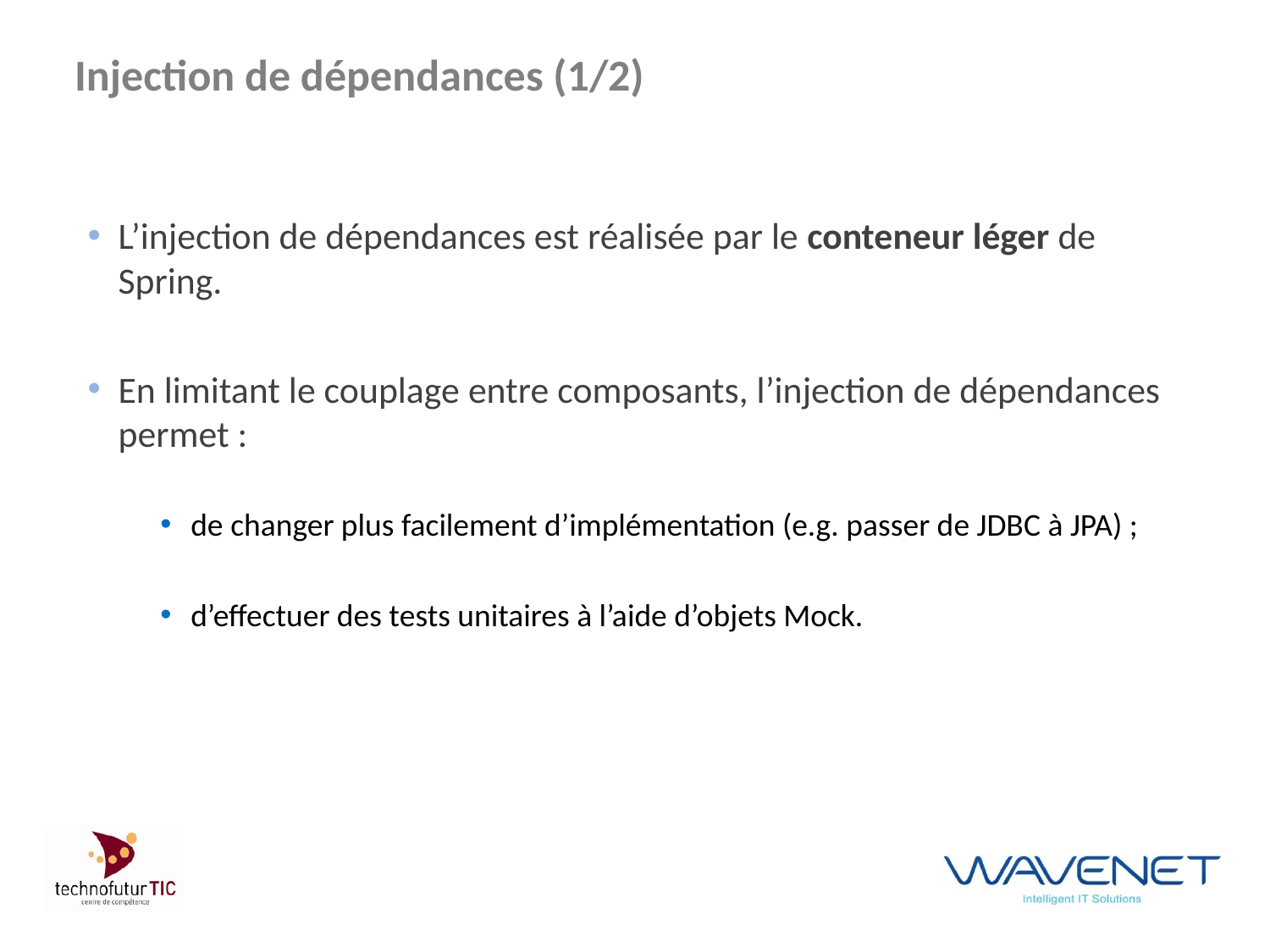

# Injection de dépendances (1/2)
L’injection de dépendances est réalisée par le conteneur léger de Spring.

En limitant le couplage entre composants, l’injection de dépendances permet :

de changer plus facilement d’implémentation (e.g. passer de JDBC à JPA) ;

d’effectuer des tests unitaires à l’aide d’objets Mock.